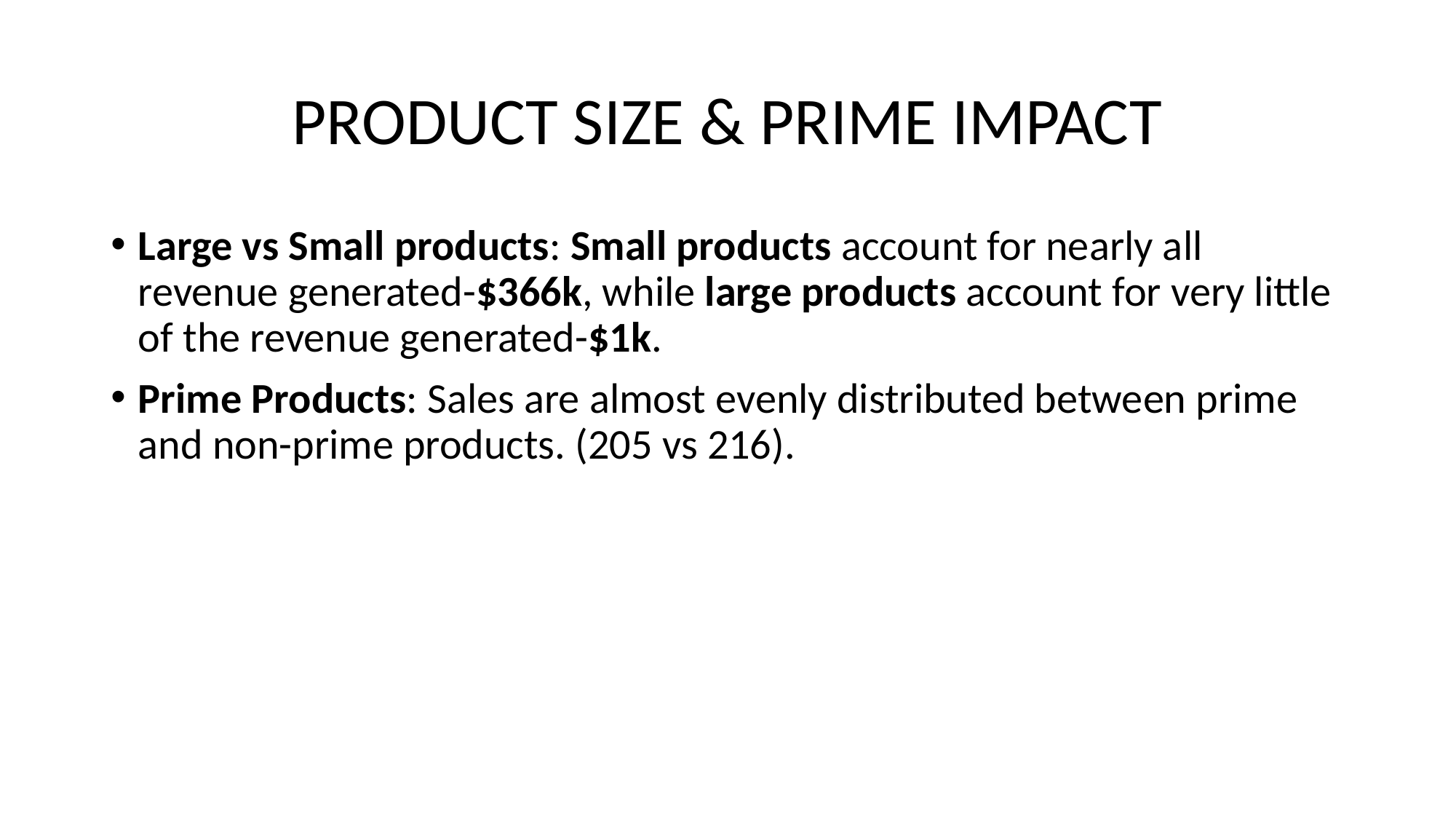

# PRODUCT SIZE & PRIME IMPACT
Large vs Small products: Small products account for nearly all revenue generated-$366k, while large products account for very little of the revenue generated-$1k.
Prime Products: Sales are almost evenly distributed between prime and non-prime products. (205 vs 216).